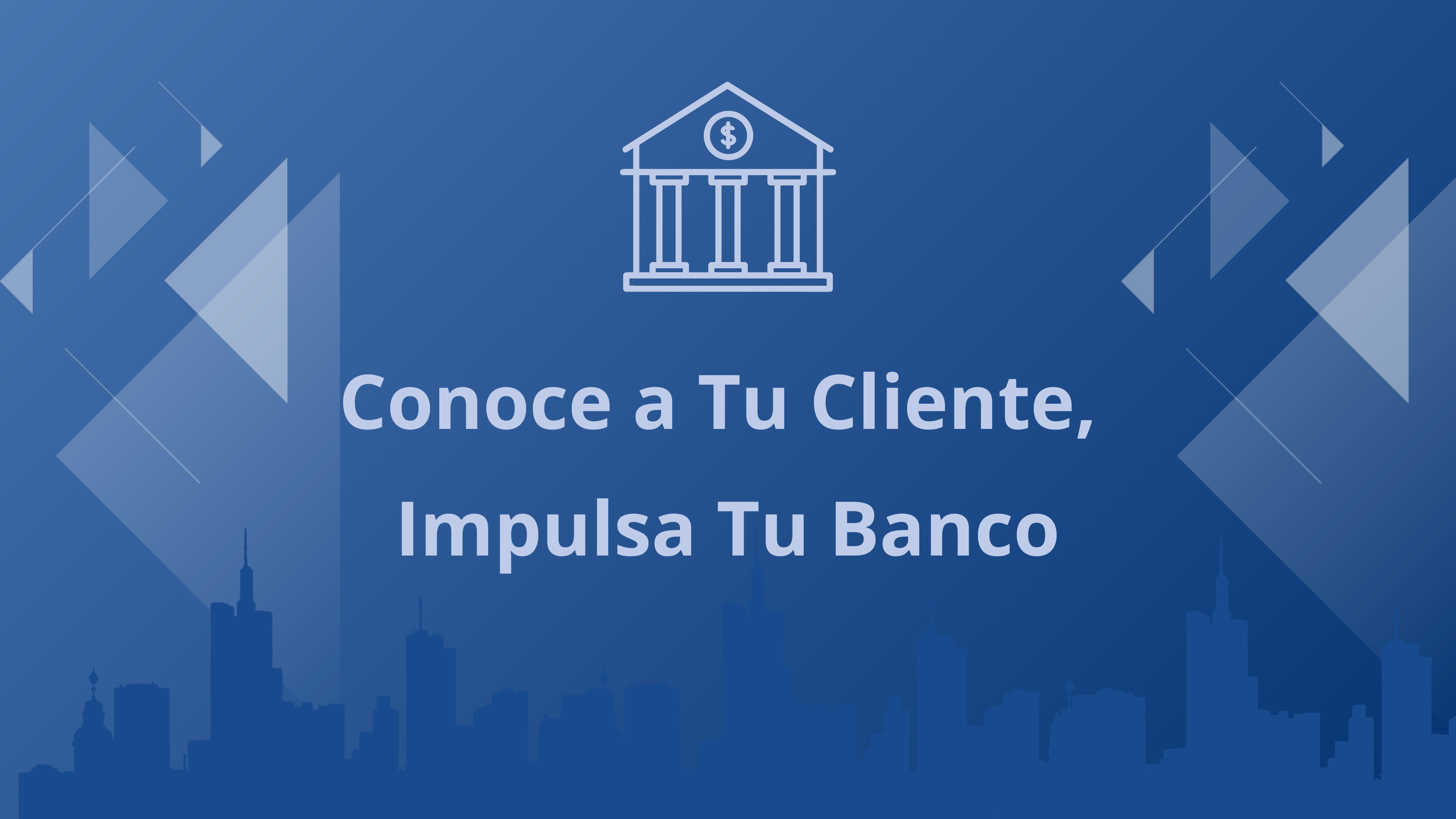

Conoce a Tu Cliente,
Impulsa Tu Banco